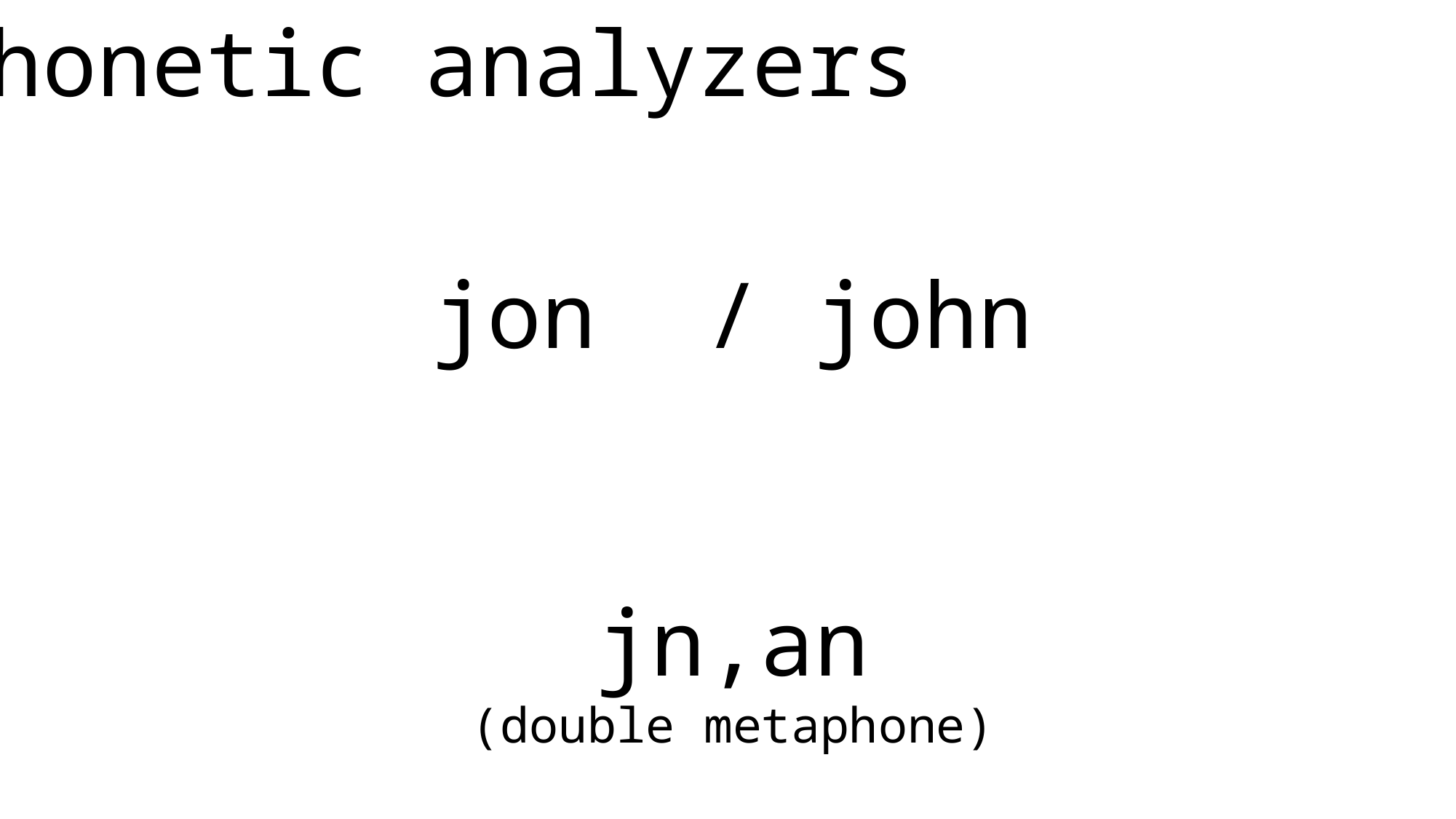

phonetic analyzers
|  |
| --- |

jon  / john

jn,an
(double metaphone)